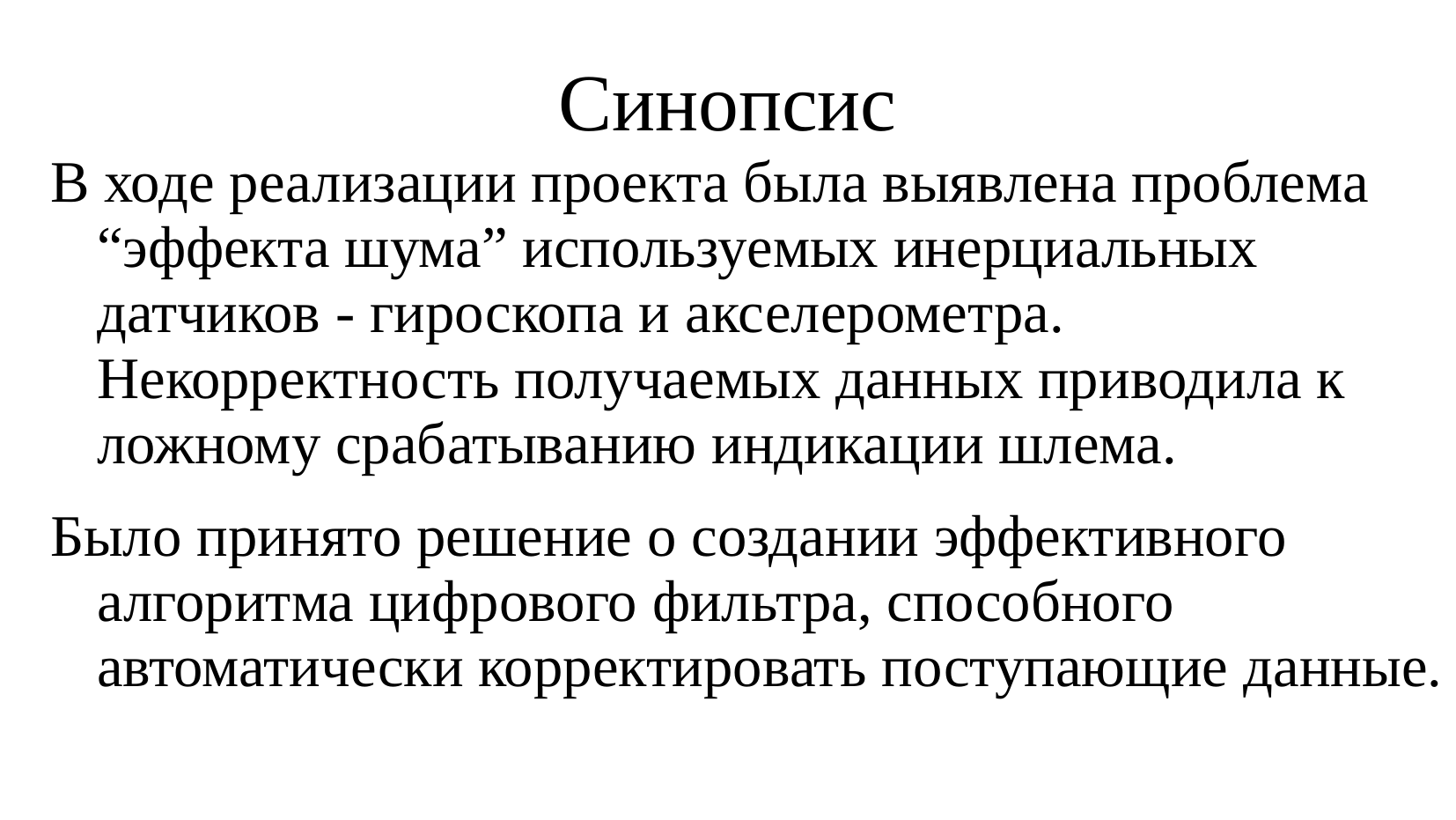

# Синопсис
В ходе реализации проекта была выявлена проблема “эффекта шума” используемых инерциальных датчиков - гироскопа и акселерометра. Некорректность получаемых данных приводила к ложному срабатыванию индикации шлема.
Было принято решение о создании эффективного алгоритма цифрового фильтра, способного автоматически корректировать поступающие данные.